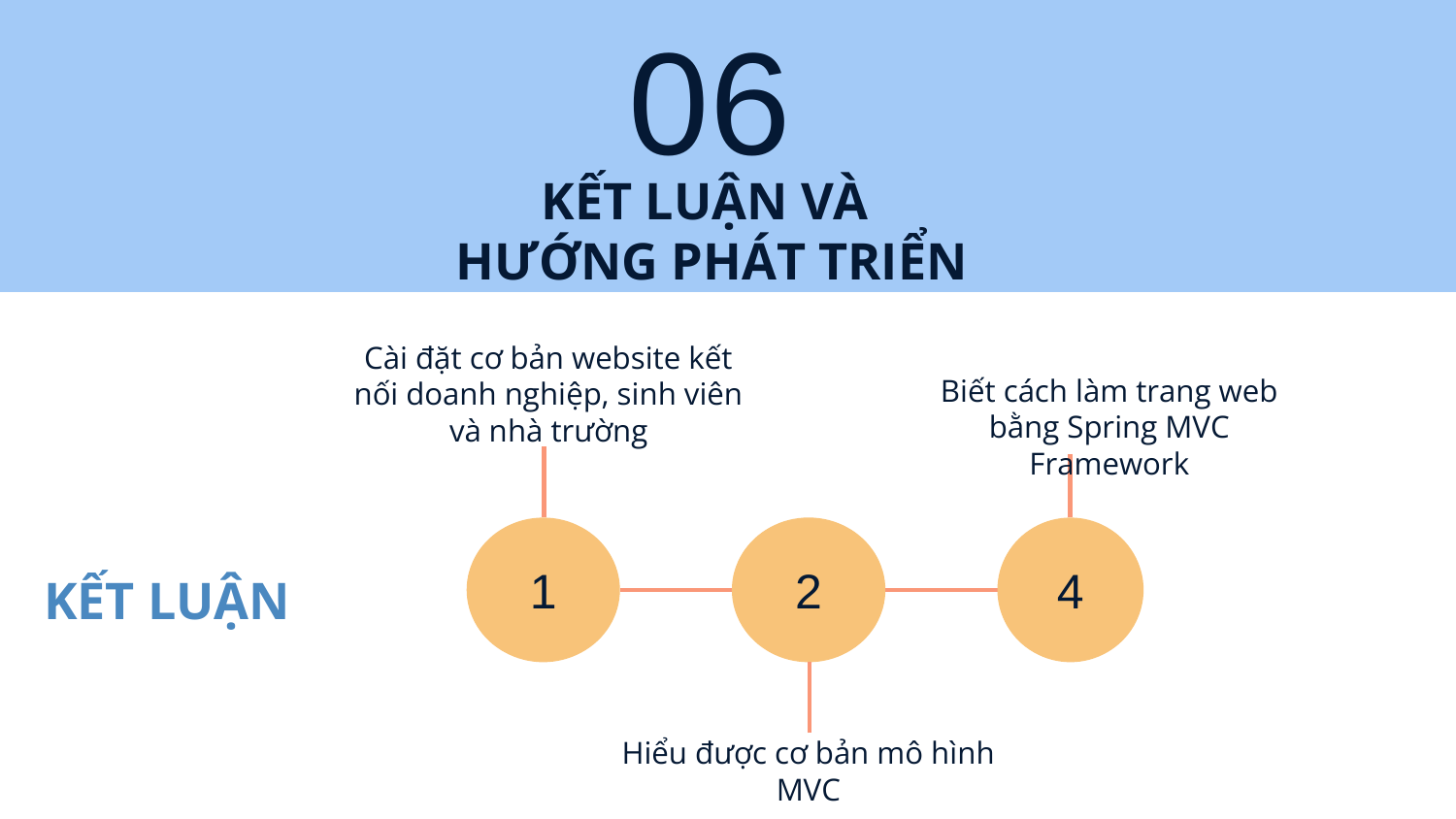

06
# KẾT LUẬN VÀ HƯỚNG PHÁT TRIỂN
Cài đặt cơ bản website kết nối doanh nghiệp, sinh viên và nhà trường

Biết cách làm trang web bằng Spring MVC Framework
1
4
2
KẾT LUẬN
Hiểu được cơ bản mô hình MVC